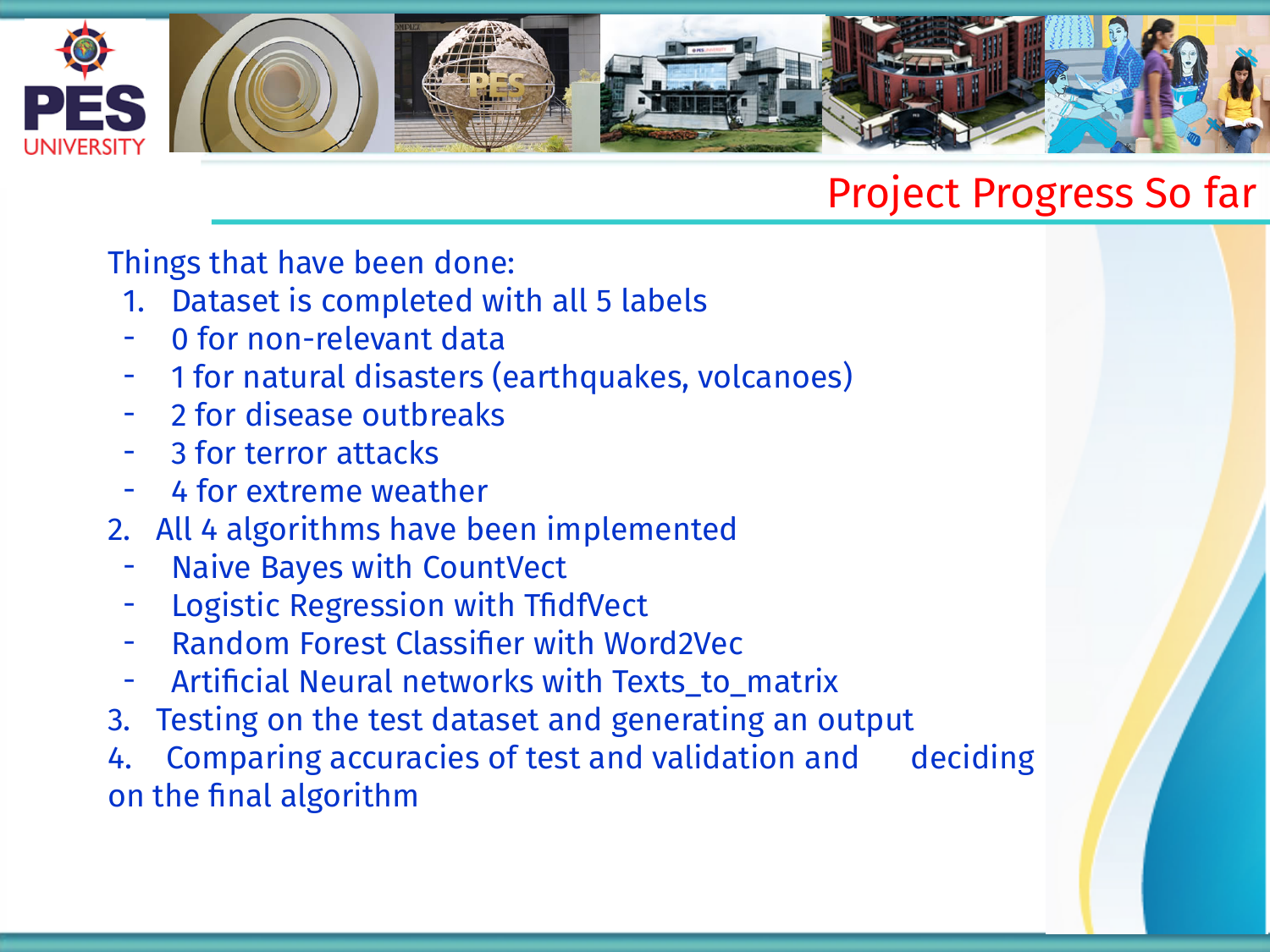

Project Progress So far

Things that have been done:
Dataset is completed with all 5 labels
0 for non-relevant data
1 for natural disasters (earthquakes, volcanoes)
2 for disease outbreaks
3 for terror attacks
4 for extreme weather
2.   All 4 algorithms have been implemented
Naive Bayes with CountVect
Logistic Regression with TfidfVect
Random Forest Classifier with Word2Vec
Artificial Neural networks with Texts_to_matrix
3.   Testing on the test dataset and generating an output
4.    Comparing accuracies of test and validation and      deciding on the final algorithm